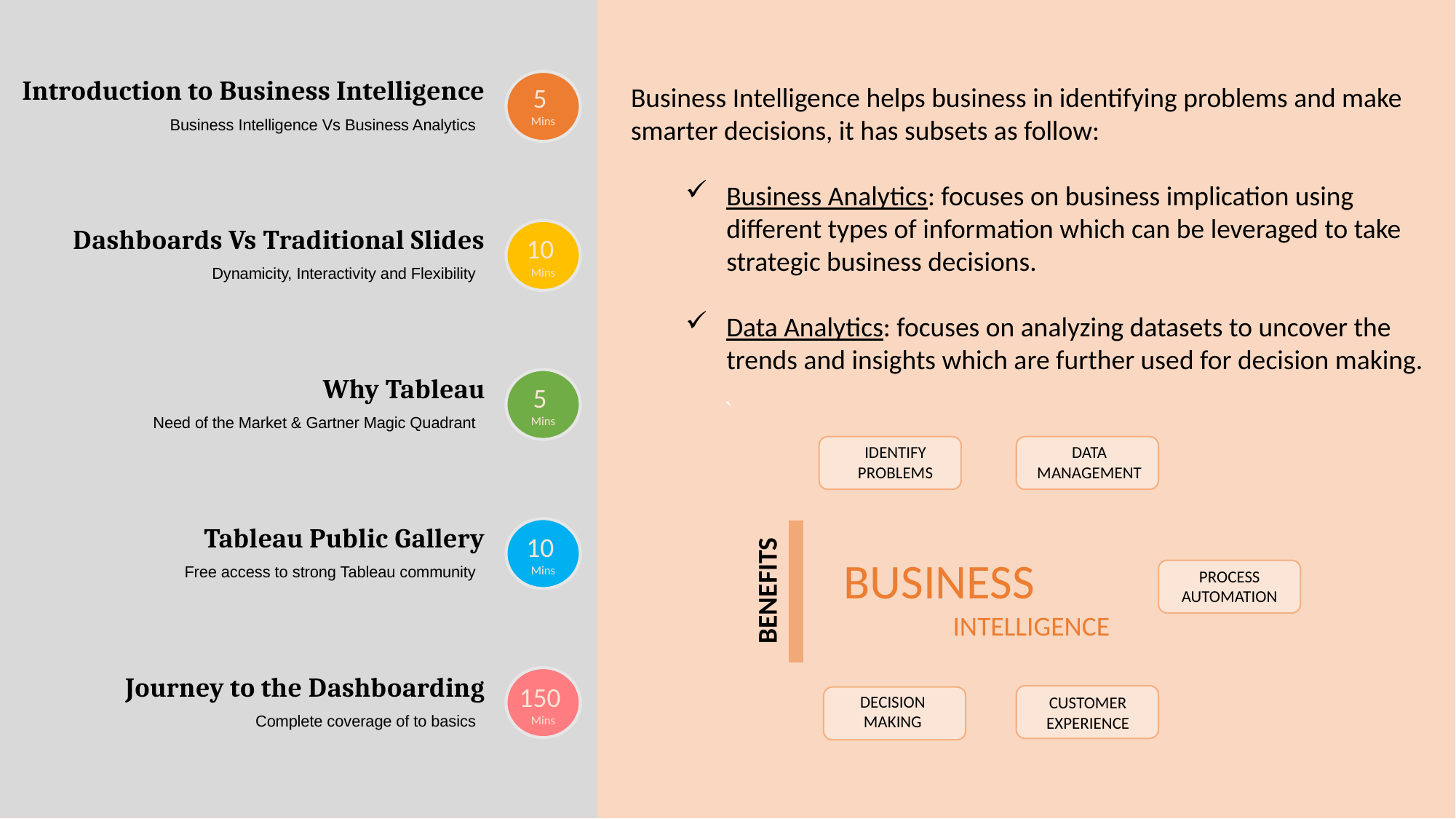

`
Introduction to Business Intelligence
Business Intelligence Vs Business Analytics

Dashboards Vs Traditional Slides
Dynamicity, Interactivity and Flexibility

Why Tableau
Need of the Market & Gartner Magic Quadrant

Tableau Public Gallery
Free access to strong Tableau community

Journey to the Dashboarding
Complete coverage of to basics

Business Intelligence helps business in identifying problems and make smarter decisions, it has subsets as follow:

Business Analytics: focuses on business implication using different types of information which can be leveraged to take strategic business decisions.

Data Analytics: focuses on analyzing datasets to uncover the trends and insights which are further used for decision making.
5
Mins
10
Mins
5
Mins
IDENTIFY PROBLEMS
DATA MANAGEMENT

BENEFITS

BUSINESS
	INTELLIGENCE
PROCESS AUTOMATION
DECISION
MAKING
CUSTOMER
EXPERIENCE
10
Mins
150
Mins